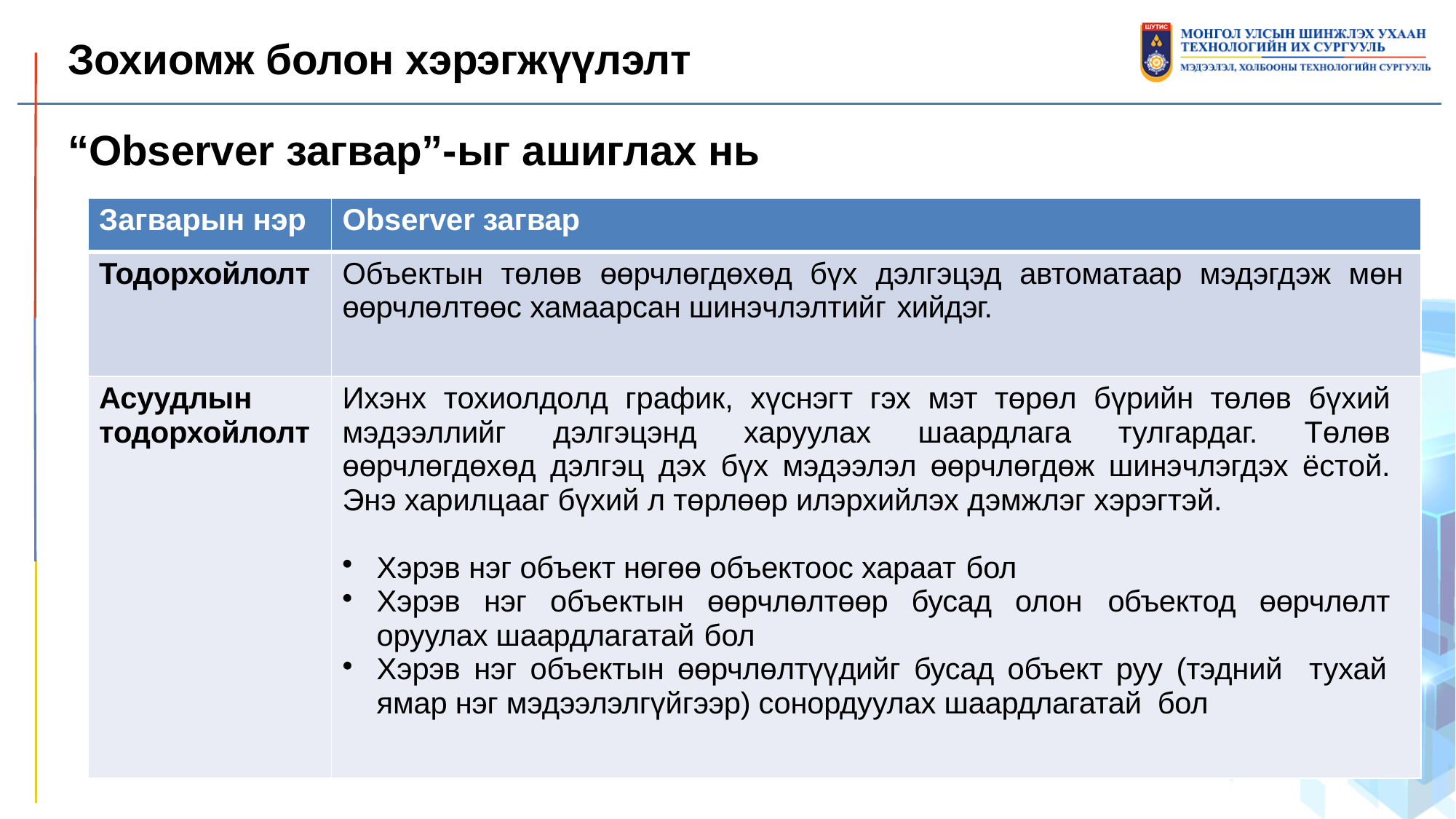

Зохиомж болон хэрэгжүүлэлт
“Observer загвар”-ыг ашиглах нь
| Загварын нэр | Observer загвар |
| --- | --- |
| Тодорхойлолт | Объектын төлөв өөрчлөгдөхөд бүх дэлгэцэд автоматаар мэдэгдэж мөн өөрчлөлтөөс хамаарсан шинэчлэлтийг хийдэг. |
| Асуудлын тодорхойлолт | Ихэнх тохиолдолд график, хүснэгт гэх мэт төрөл бүрийн төлөв бүхий мэдээллийг дэлгэцэнд харуулах шаардлага тулгардаг. Төлөв өөрчлөгдөхөд дэлгэц дэх бүх мэдээлэл өөрчлөгдөж шинэчлэгдэх ёстой. Энэ харилцааг бүхий л төрлөөр илэрхийлэх дэмжлэг хэрэгтэй. Хэрэв нэг объект нөгөө объектоос хараат бол Хэрэв нэг объектын өөрчлөлтөөр бусад олон объектод өөрчлөлт оруулах шаардлагатай бол Хэрэв нэг объектын өөрчлөлтүүдийг бусад объект руу (тэдний тухай ямар нэг мэдээлэлгүйгээр) сонордуулах шаардлагатай бол |